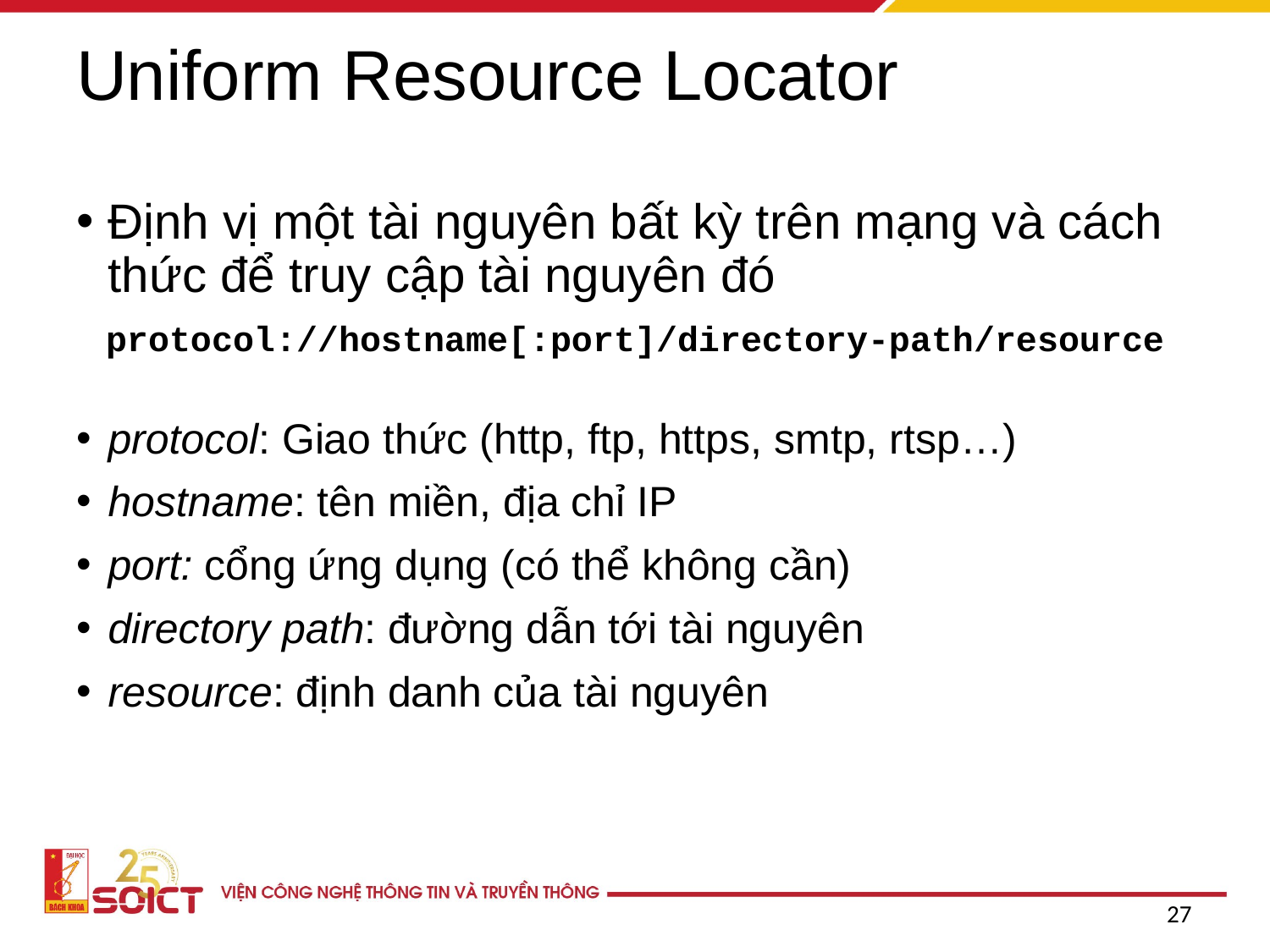

# Uniform Resource Locator
Định vị một tài nguyên bất kỳ trên mạng và cách thức để truy cập tài nguyên đó
protocol://hostname[:port]/directory-path/resource

protocol: Giao thức (http, ftp, https, smtp, rtsp…)
hostname: tên miền, địa chỉ IP
port: cổng ứng dụng (có thể không cần)
directory path: đường dẫn tới tài nguyên
resource: định danh của tài nguyên

27